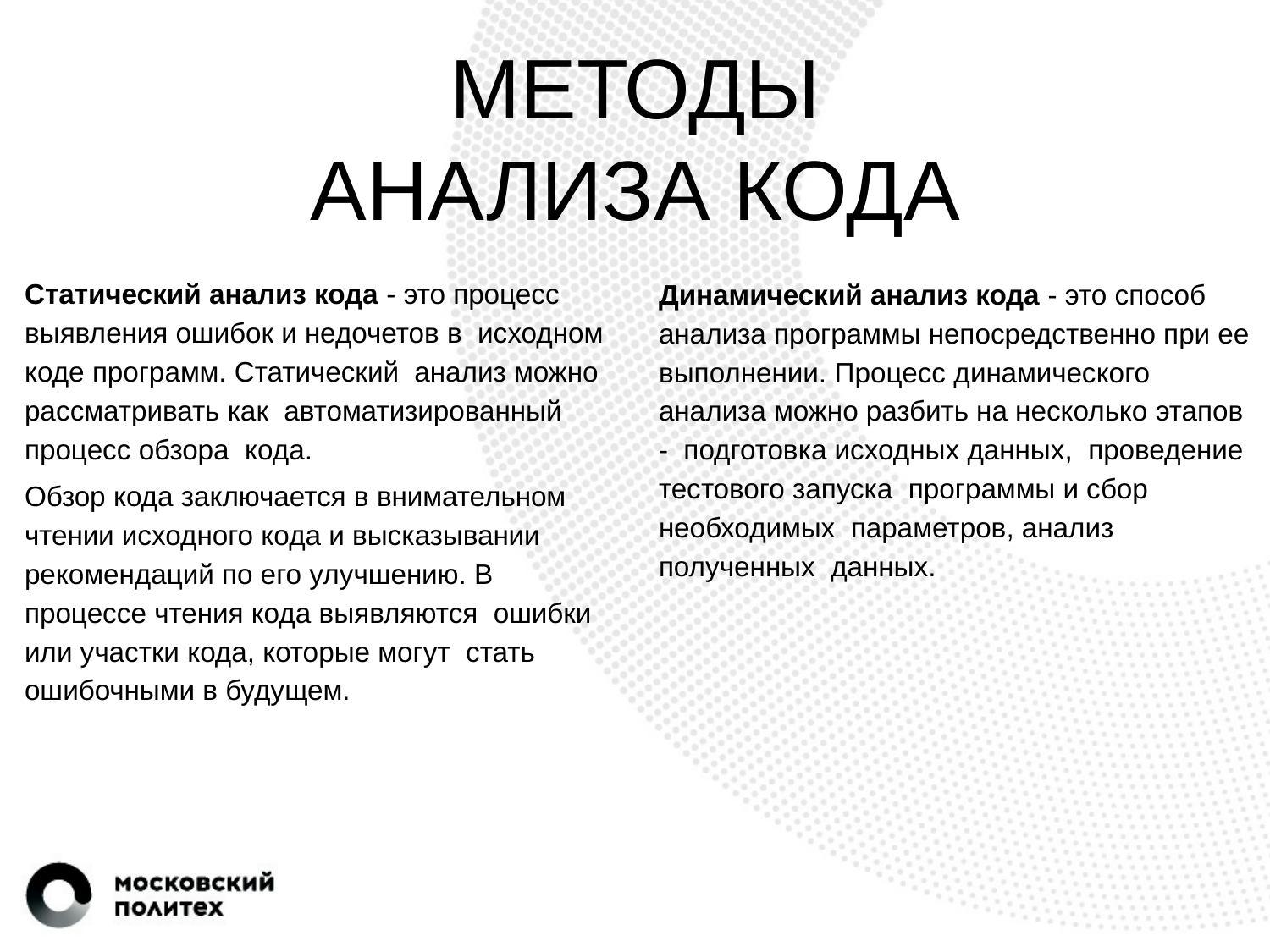

# МЕТОДЫ АНАЛИЗА КОДА
Статический анализ кода - это процесс  выявления ошибок и недочетов в  исходном коде программ. Статический  анализ можно рассматривать как  автоматизированный процесс обзора  кода.
Обзор кода заключается в внимательном  чтении исходного кода и высказывании  рекомендаций по его улучшению. В  процессе чтения кода выявляются  ошибки или участки кода, которые могут  стать ошибочными в будущем.
Динамический анализ кода - это способ  анализа программы непосредственно при ее выполнении. Процесс динамического анализа можно разбить на несколько этапов -  подготовка исходных данных,  проведение тестового запуска  программы и сбор необходимых  параметров, анализ полученных  данных.